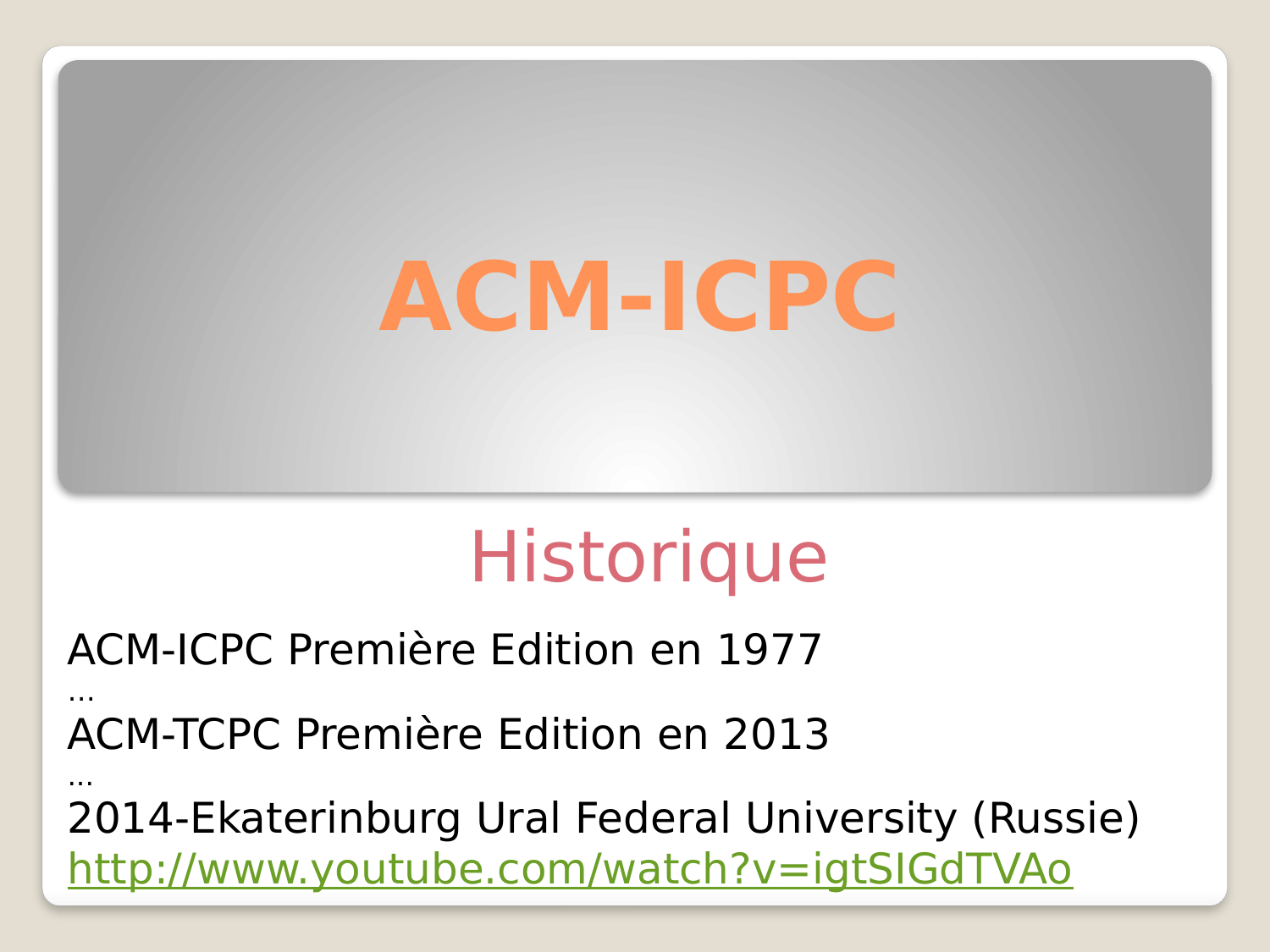

# ACM-ICPC
Historique
ACM-ICPC Première Edition en 1977
…
ACM-TCPC Première Edition en 2013
...
2014-Ekaterinburg Ural Federal University (Russie)
http://www.youtube.com/watch?v=igtSIGdTVAo